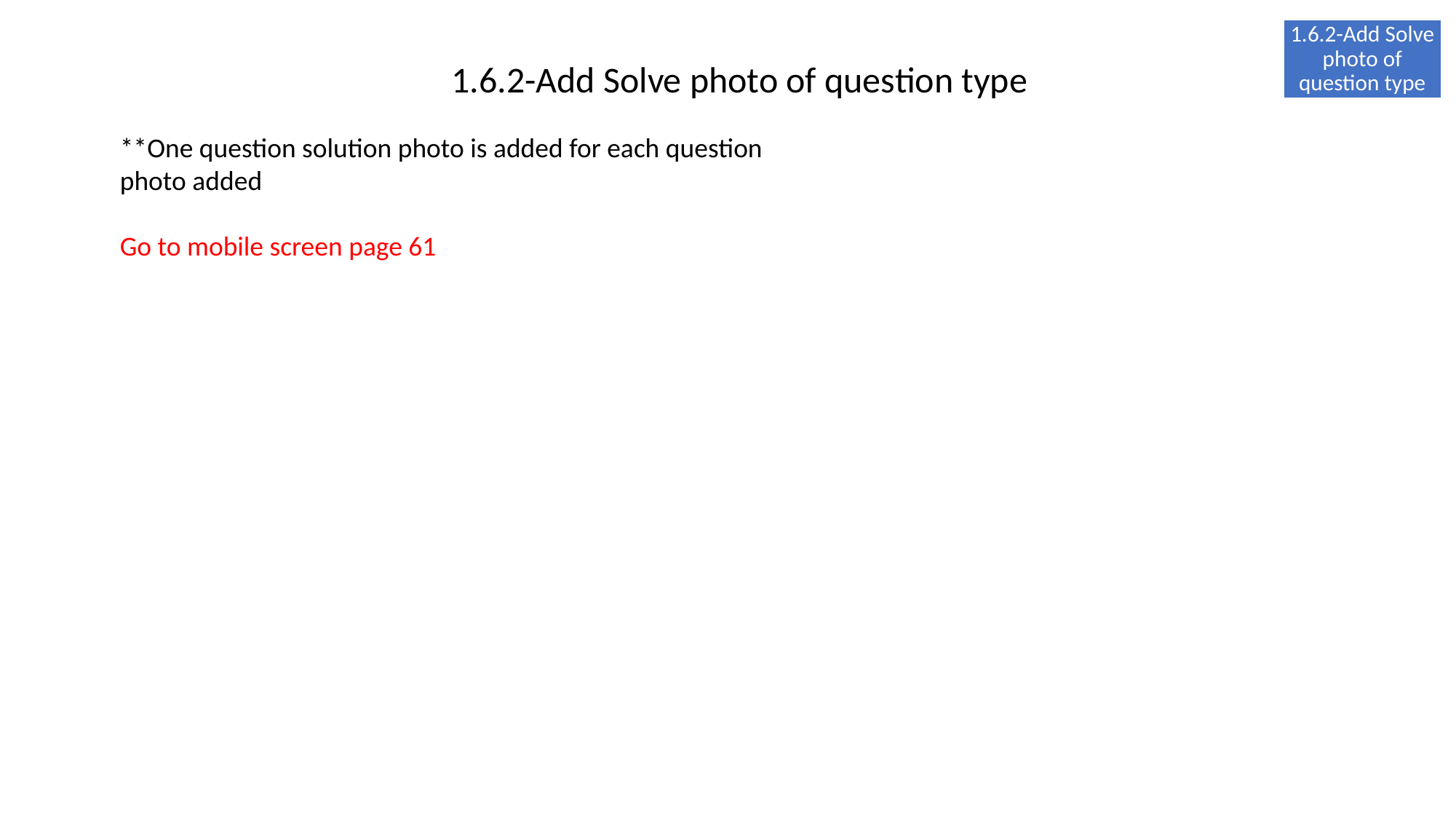

1.6.2-Add Solve photo of question type
1.6.2-Add Solve photo of question type
**One question solution photo is added for each question photo added

Go to mobile screen page 61